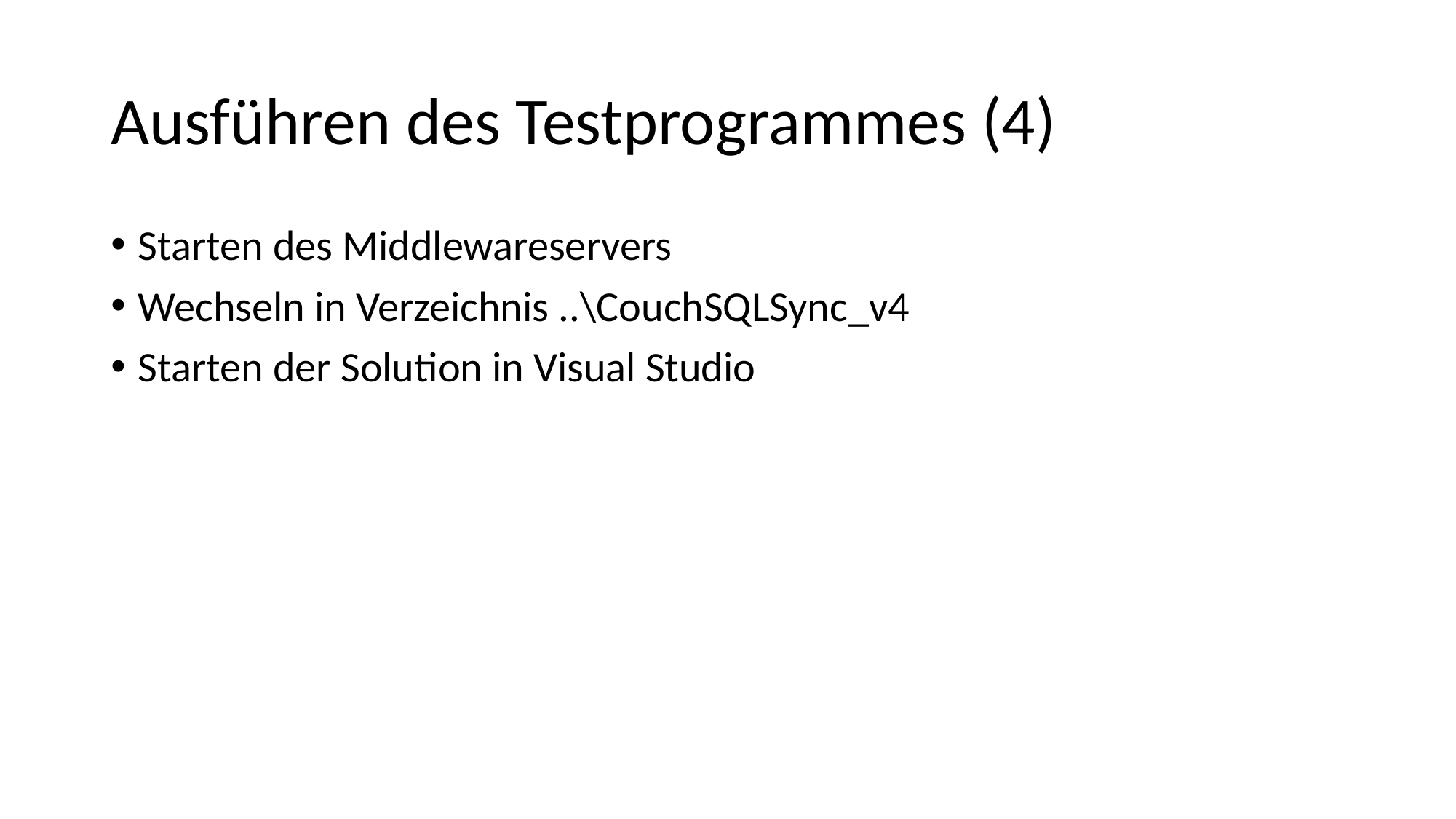

# Ausführen des Testprogrammes (4)
Starten des Middlewareservers
Wechseln in Verzeichnis ..\CouchSQLSync_v4
Starten der Solution in Visual Studio